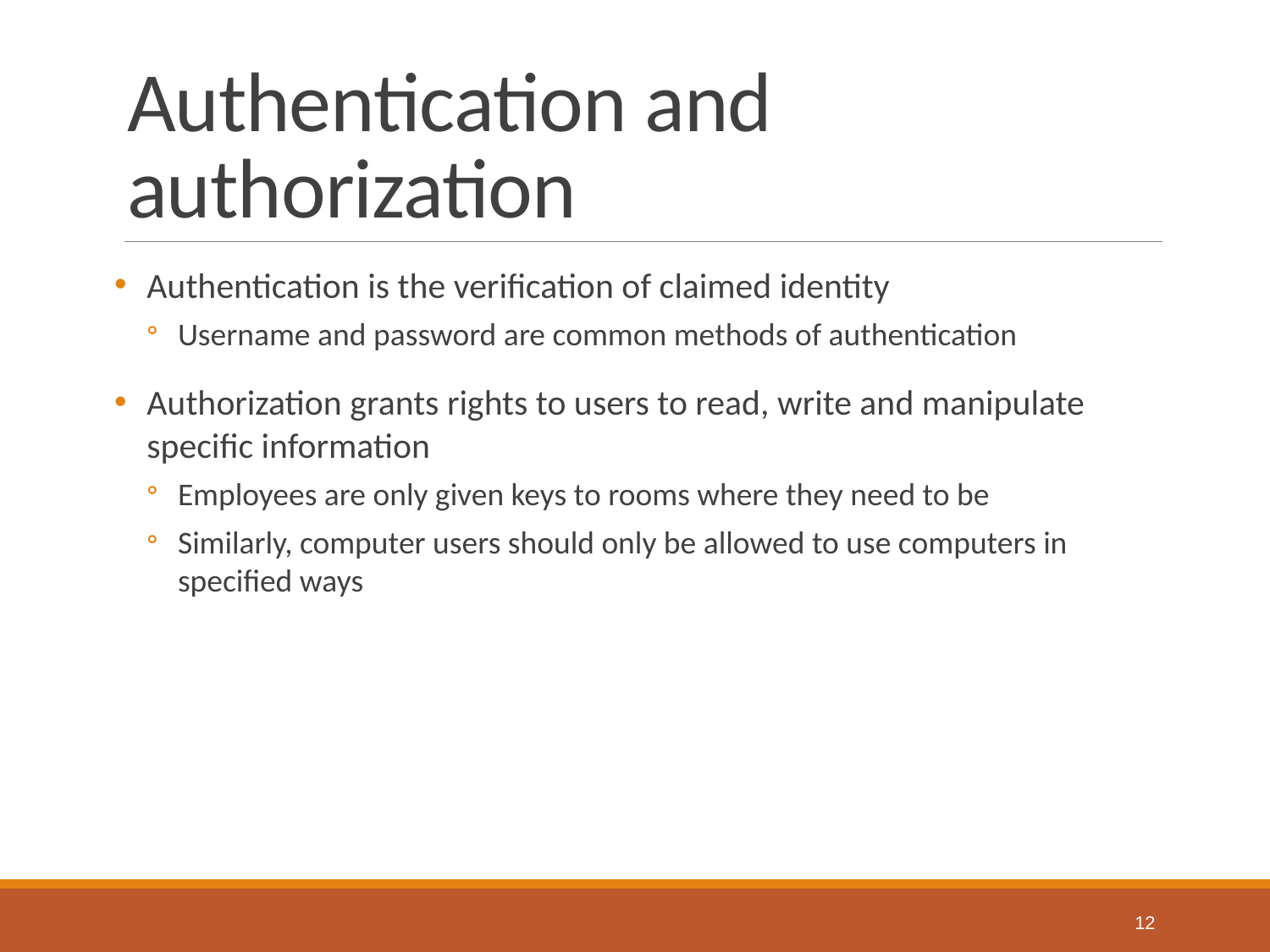

# Authentication and authorization
Authentication is the verification of claimed identity
Username and password are common methods of authentication
Authorization grants rights to users to read, write and manipulate specific information
Employees are only given keys to rooms where they need to be
Similarly, computer users should only be allowed to use computers in specified ways
12